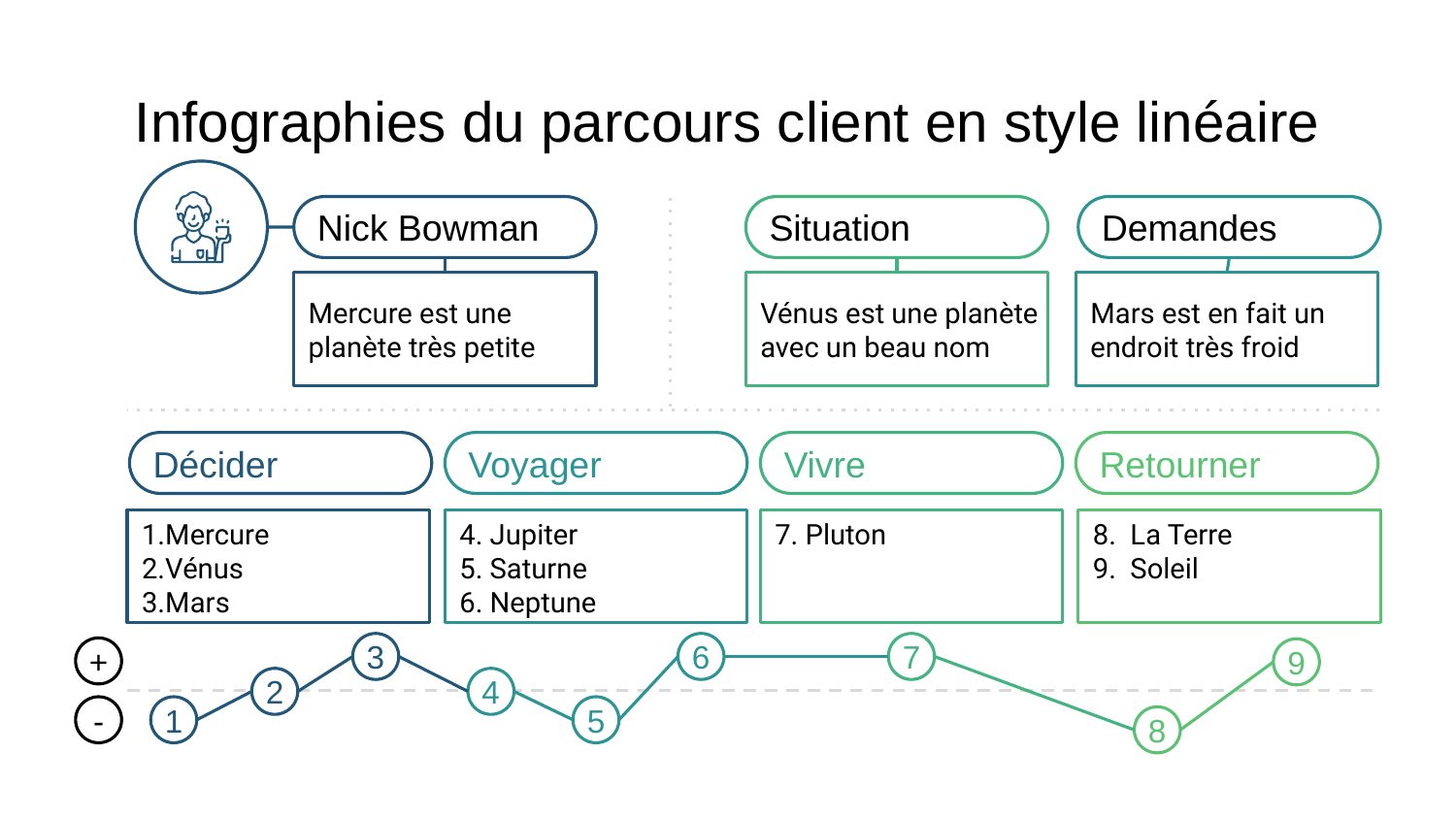

# Infographies du parcours client en style linéaire

Demandes
Nick Bowman
Situation
Mercure est une planète très petite
Vénus est une planète avec un beau nom
Mars est en fait un endroit très froid
Décider
Voyager
Vivre
Retourner
1.Mercure
2.Vénus
3.Mars
4. Jupiter
5. Saturne
6. Neptune
7. Pluton
8.  La Terre
9.  Soleil
3
7
6
+
9
2
4
-
1
5
8